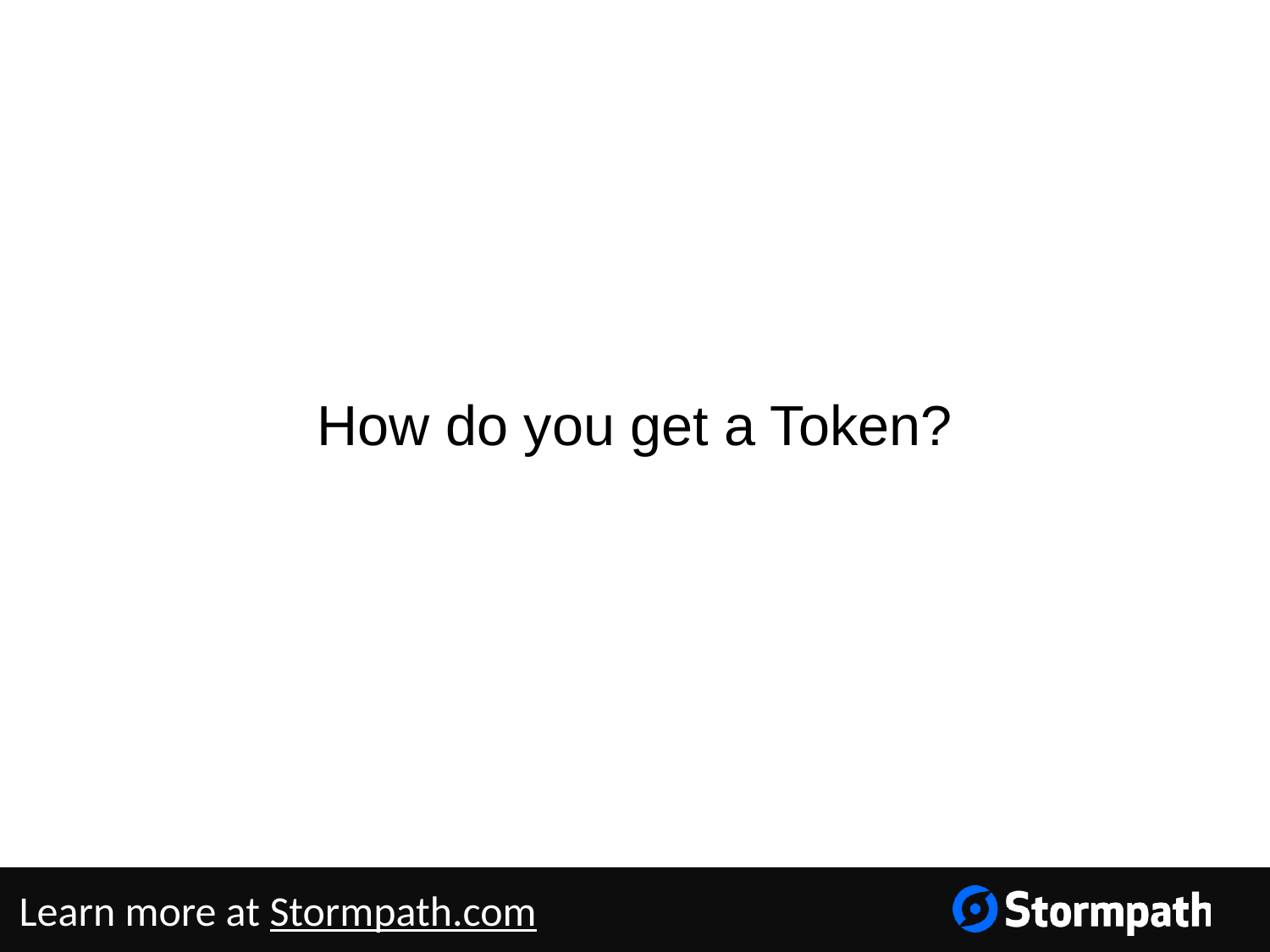

# How do you get a Token?
Learn more at Stormpath.com